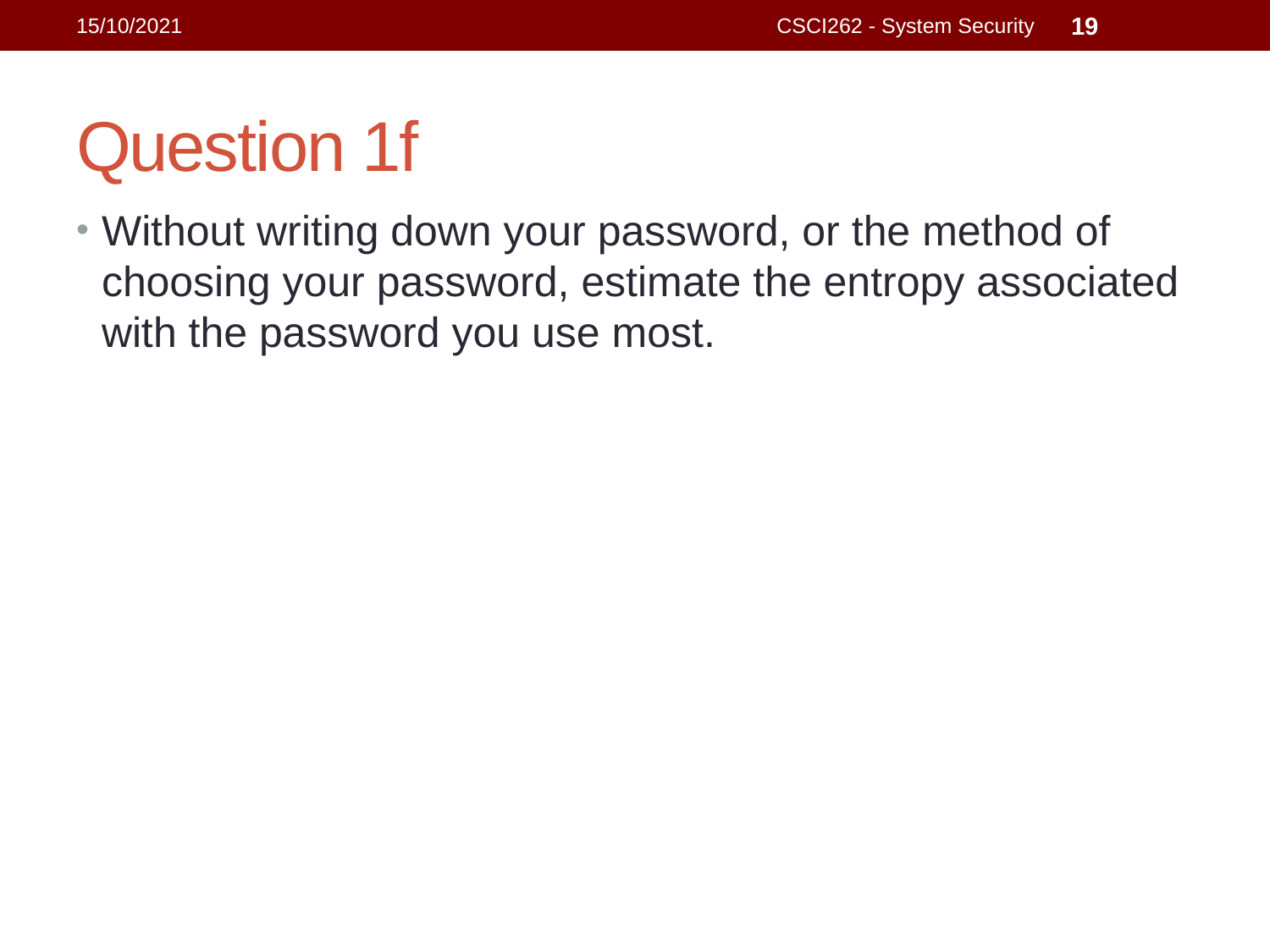

15/10/2021
CSCI262 - System Security
19
# Question 1f
Without writing down your password, or the method of choosing your password, estimate the entropy associated with the password you use most.